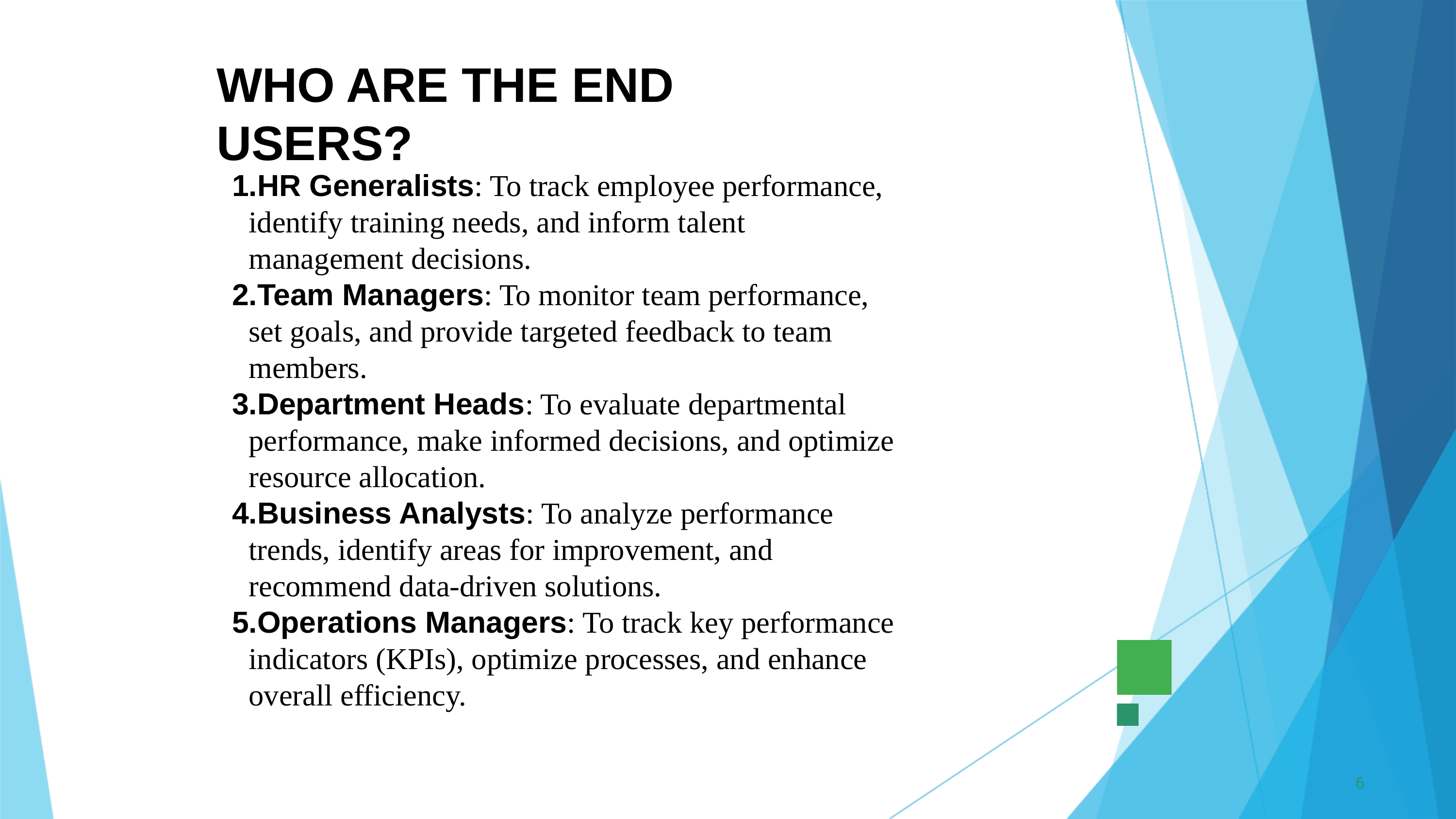

WHO ARE THE END USERS?
HR Generalists: To track employee performance, identify training needs, and inform talent management decisions.
Team Managers: To monitor team performance, set goals, and provide targeted feedback to team members.
Department Heads: To evaluate departmental performance, make informed decisions, and optimize resource allocation.
Business Analysts: To analyze performance trends, identify areas for improvement, and recommend data-driven solutions.
Operations Managers: To track key performance indicators (KPIs), optimize processes, and enhance overall efficiency.

6